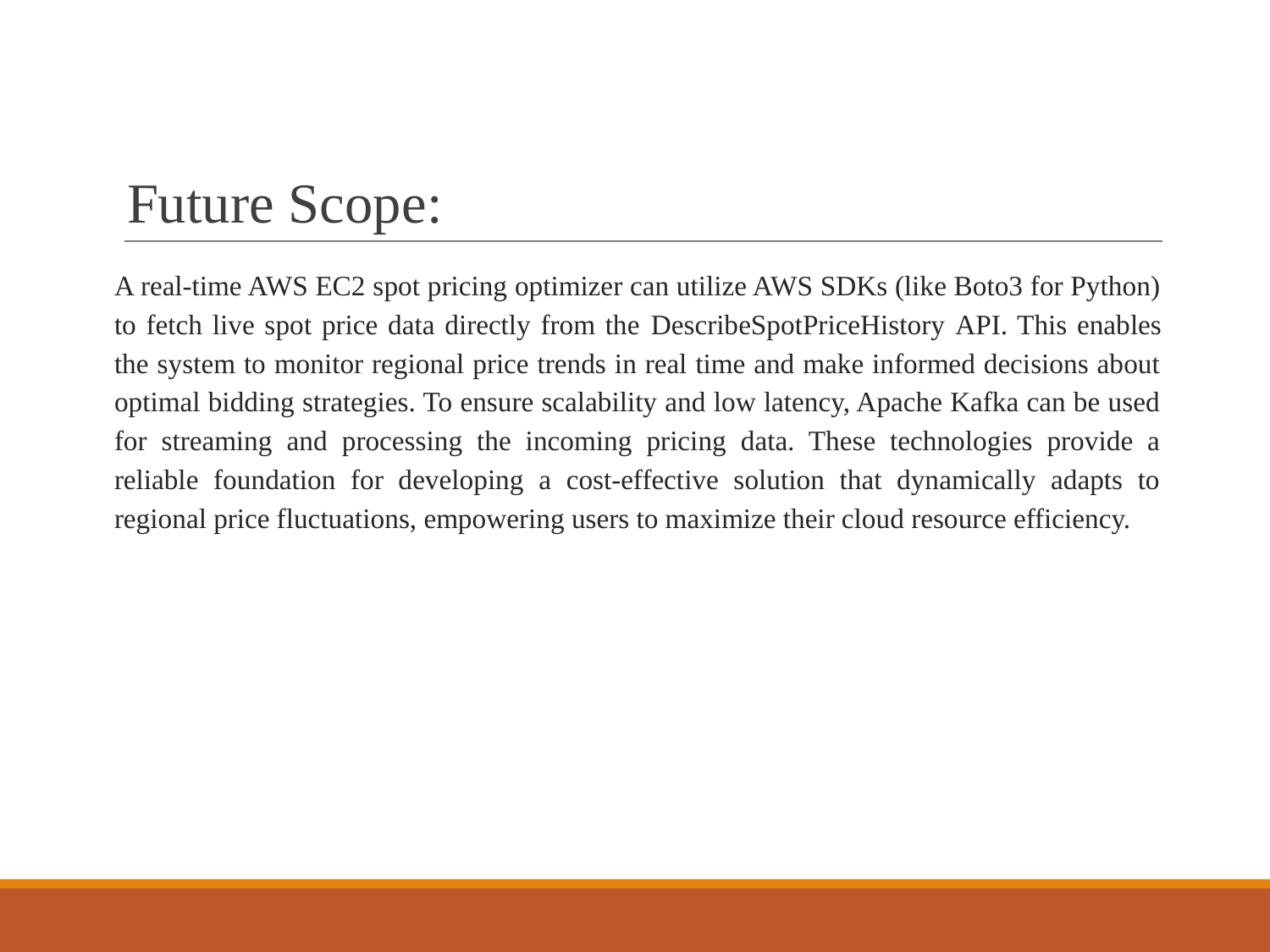

# Future Scope:
A real-time AWS EC2 spot pricing optimizer can utilize AWS SDKs (like Boto3 for Python) to fetch live spot price data directly from the DescribeSpotPriceHistory API. This enables the system to monitor regional price trends in real time and make informed decisions about optimal bidding strategies. To ensure scalability and low latency, Apache Kafka can be used for streaming and processing the incoming pricing data. These technologies provide a reliable foundation for developing a cost-effective solution that dynamically adapts to regional price fluctuations, empowering users to maximize their cloud resource efficiency.